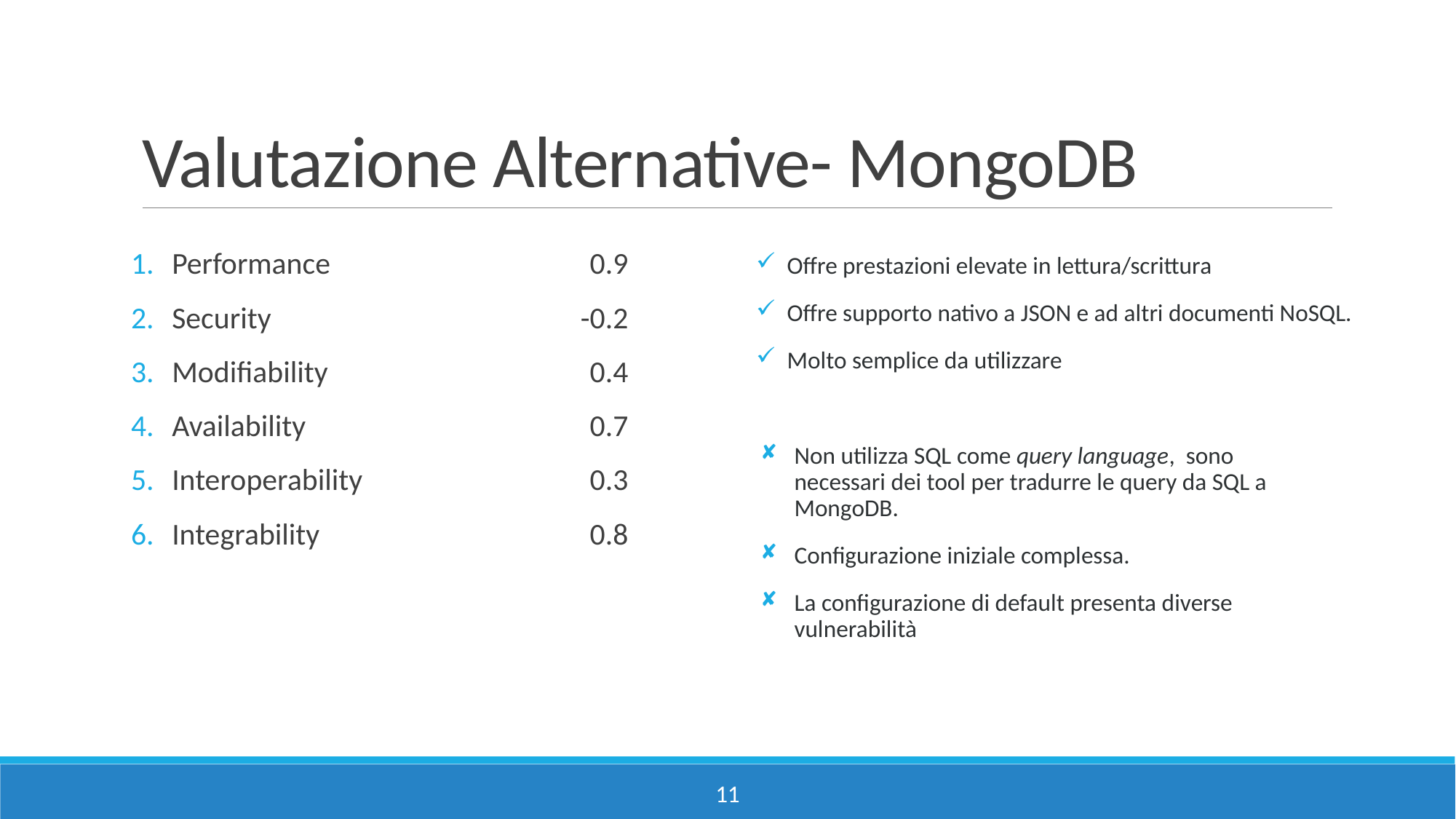

# Valutazione Alternative- MongoDB
Performance
Security
Modifiability
Availability
Interoperability
Integrability
0.9
-0.2
0.4
0.7
0.3
0.8

  Offre prestazioni elevate in lettura/scrittura
  Offre supporto nativo a JSON e ad altri documenti NoSQL.
  Molto semplice da utilizzare
Non utilizza SQL come query language,  sono necessari dei tool per tradurre le query da SQL a MongoDB.
Configurazione iniziale complessa.
La configurazione di default presenta diverse vulnerabilità
11